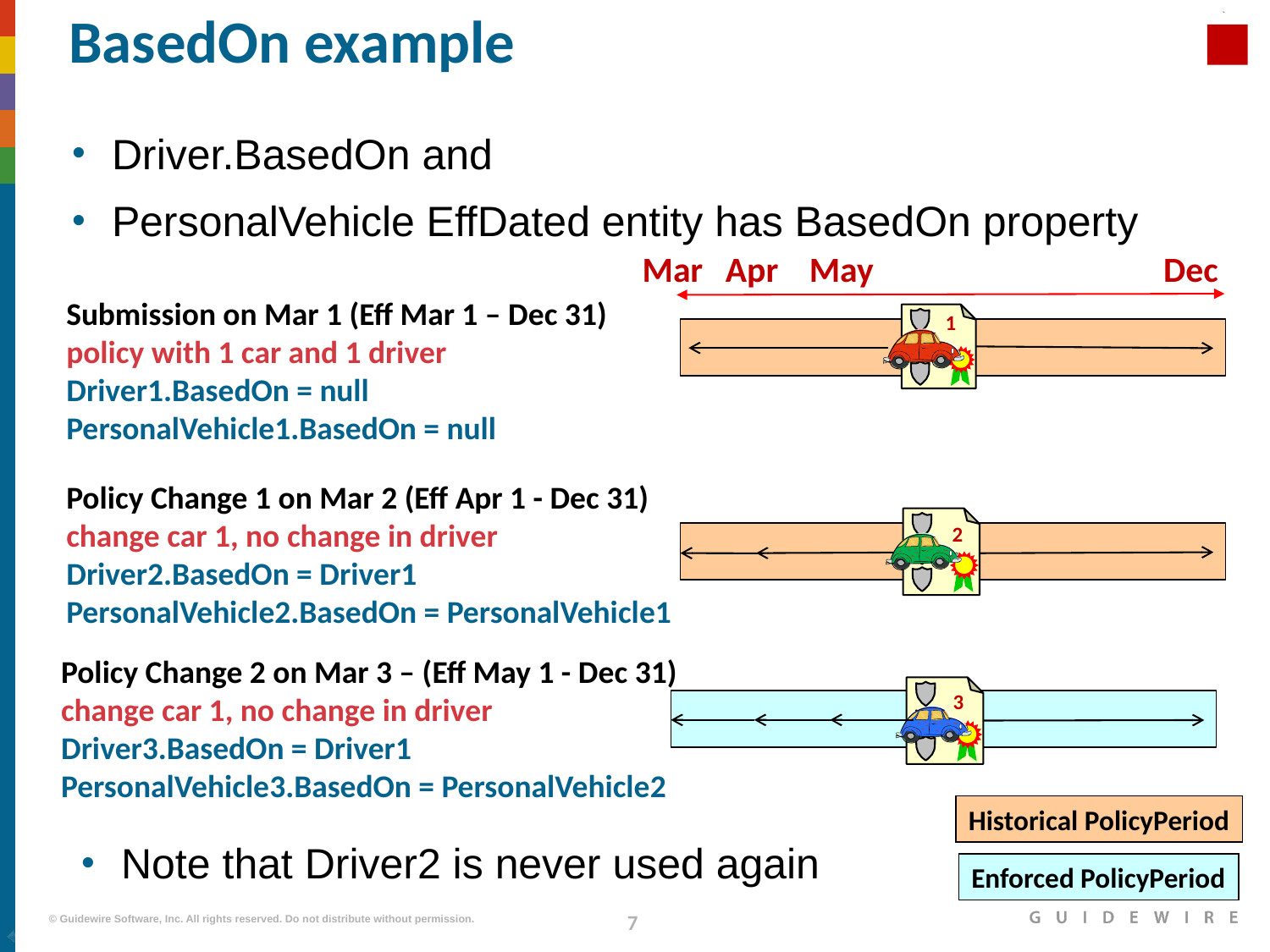

# BasedOn example
Driver.BasedOn and
PersonalVehicle EffDated entity has BasedOn property

Mar
Apr
May
Dec
Submission on Mar 1 (Eff Mar 1 – Dec 31)
policy with 1 car and 1 driver
Driver1.BasedOn = null
PersonalVehicle1.BasedOn = null
1

Historical PolicyPeriod
Enforced PolicyPeriod
Policy Change 1 on Mar 2 (Eff Apr 1 - Dec 31)
change car 1, no change in driver
Driver2.BasedOn = Driver1
PersonalVehicle2.BasedOn = PersonalVehicle1

2

Policy Change 2 on Mar 3 – (Eff May 1 - Dec 31)
change car 1, no change in driver
Driver3.BasedOn = Driver1
PersonalVehicle3.BasedOn = PersonalVehicle2
1

3

Note that Driver2 is never used again